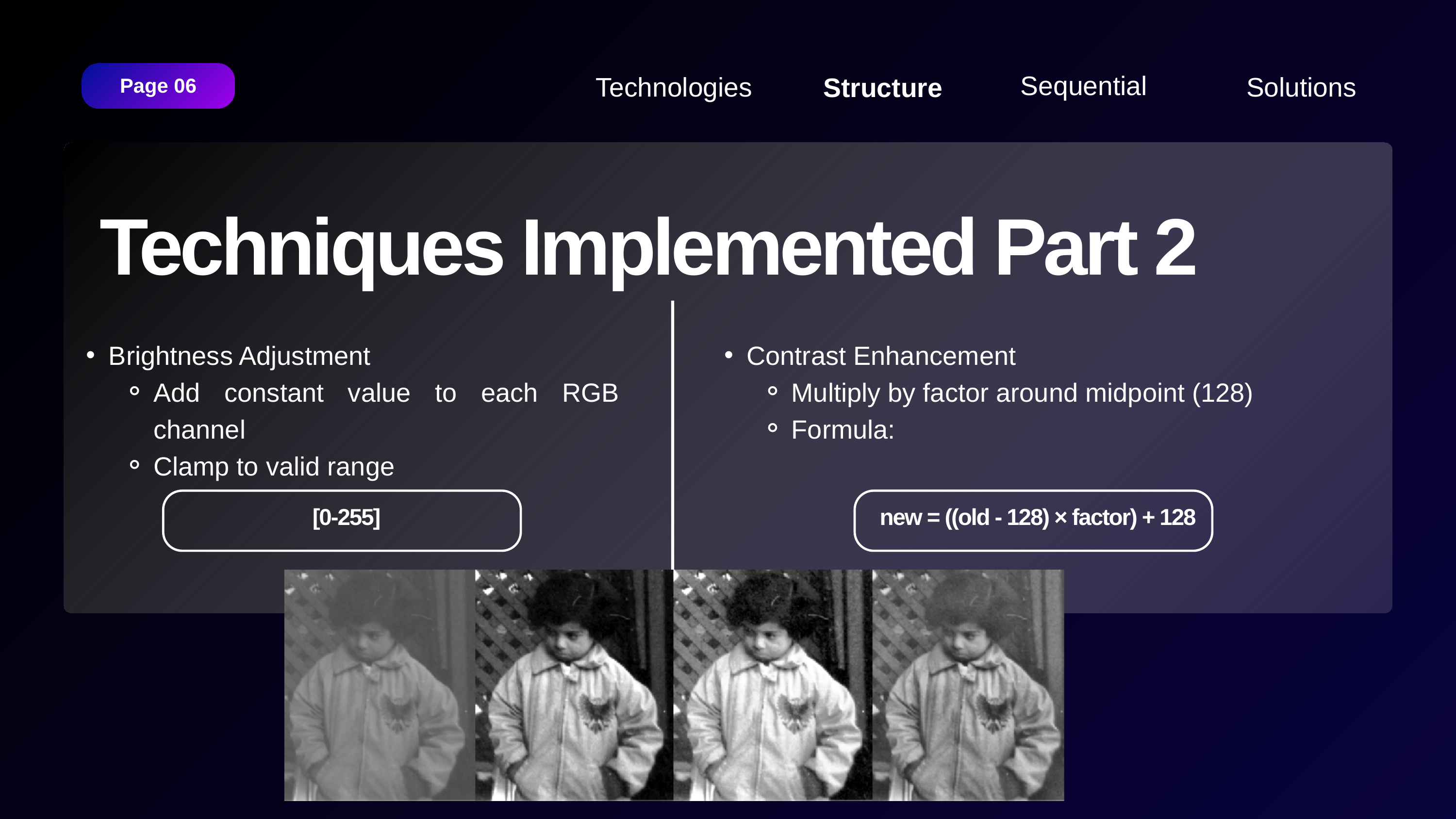

Sequential

Technologies
Solutions
Structure
Page 06

Techniques Implemented Part 2

Brightness Adjustment
Add constant value to each RGB channel
Clamp to valid range

Contrast Enhancement
Multiply by factor around midpoint (128)
Formula:

[0-255]
new = ((old - 128) × factor) + 128